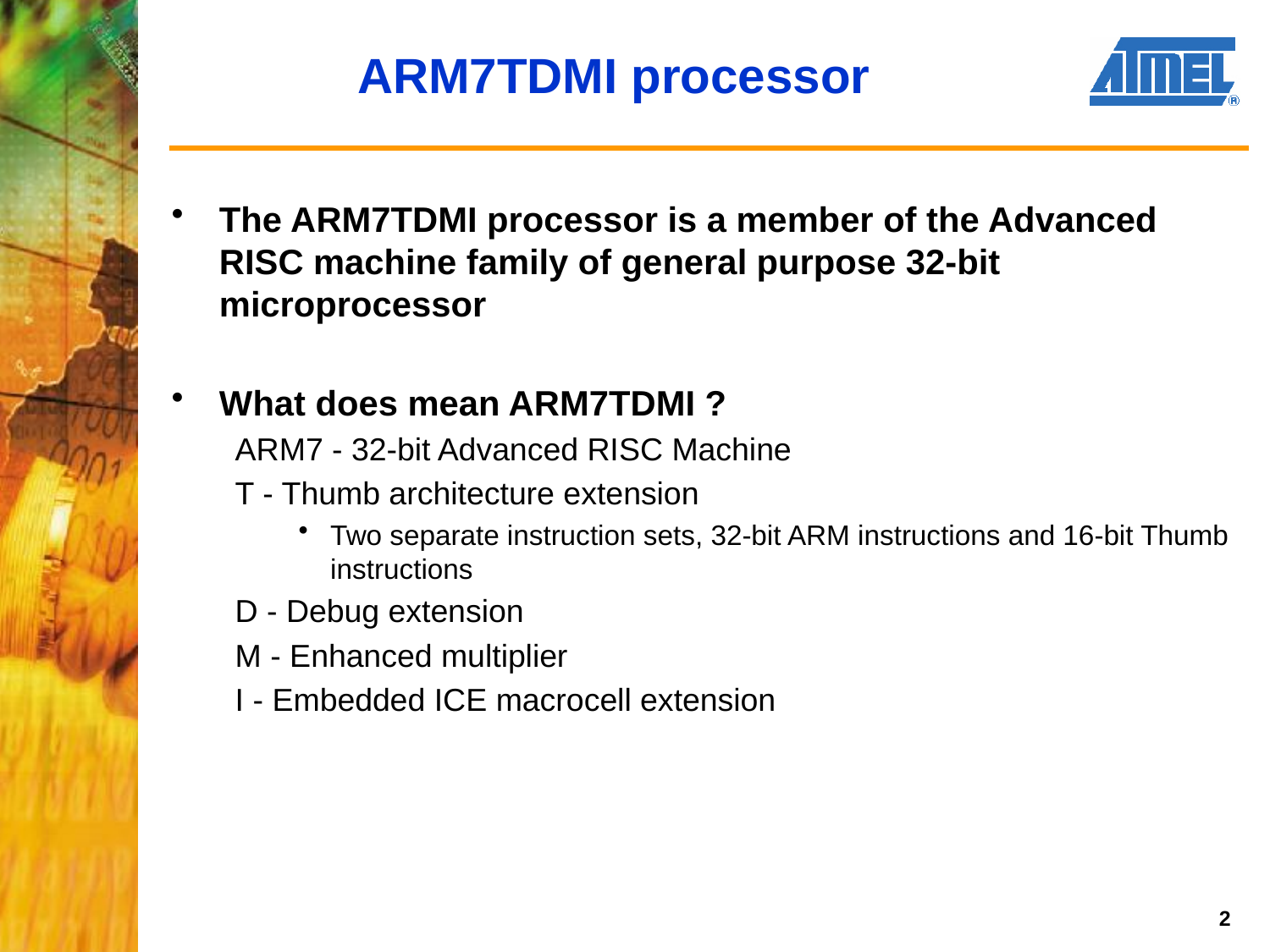

# ARM7TDMI processor
The ARM7TDMI processor is a member of the Advanced RISC machine family of general purpose 32-bit microprocessor

What does mean ARM7TDMI ?
ARM7 - 32-bit Advanced RISC Machine
T - Thumb architecture extension
Two separate instruction sets, 32-bit ARM instructions and 16-bit Thumb instructions
D - Debug extension
M - Enhanced multiplier
I - Embedded ICE macrocell extension